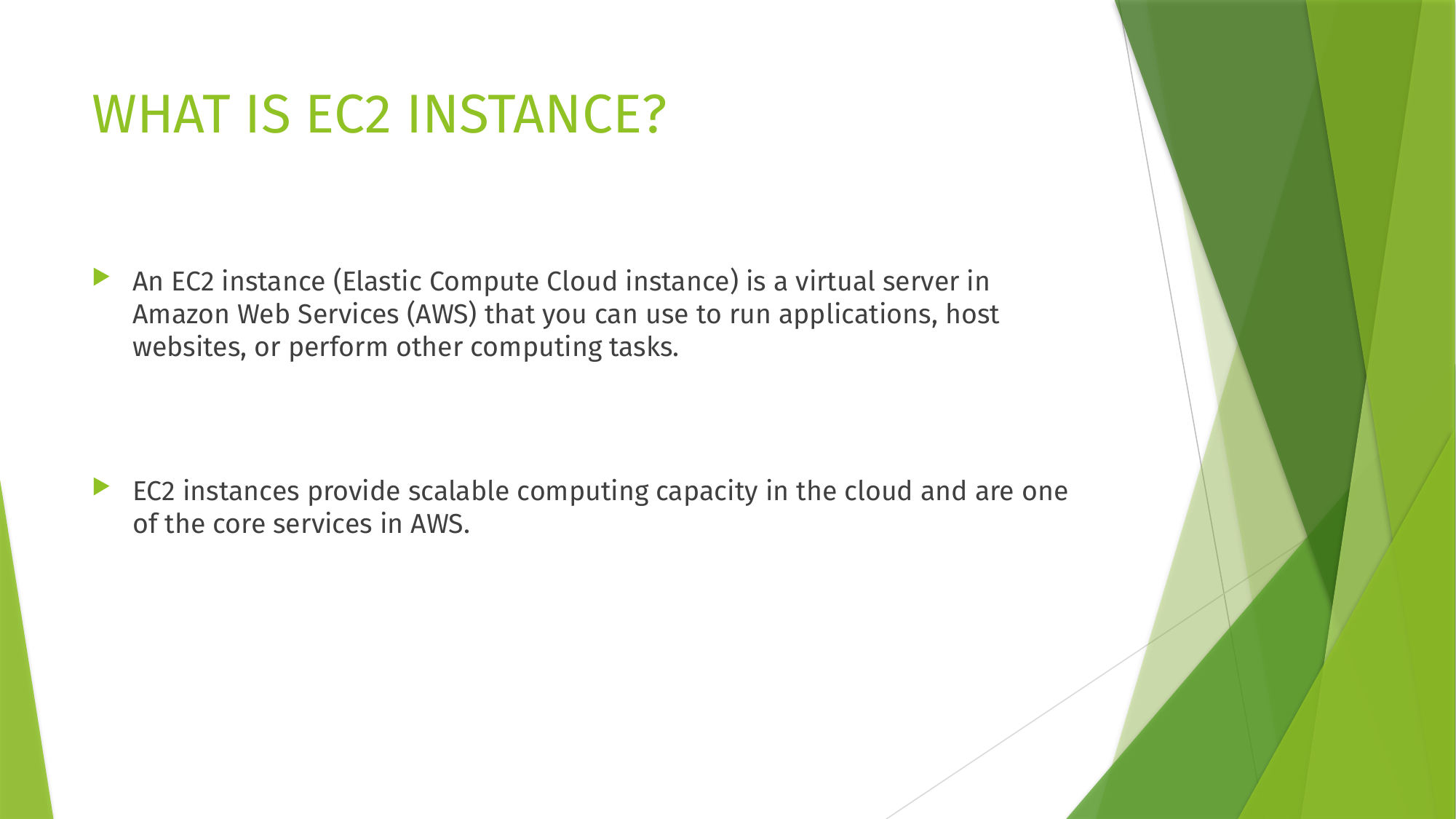

# WHAT IS EC2 INSTANCE?
An EC2 instance (Elastic Compute Cloud instance) is a virtual server in Amazon Web Services (AWS) that you can use to run applications, host websites, or perform other computing tasks.

EC2 instances provide scalable computing capacity in the cloud and are one of the core services in AWS.